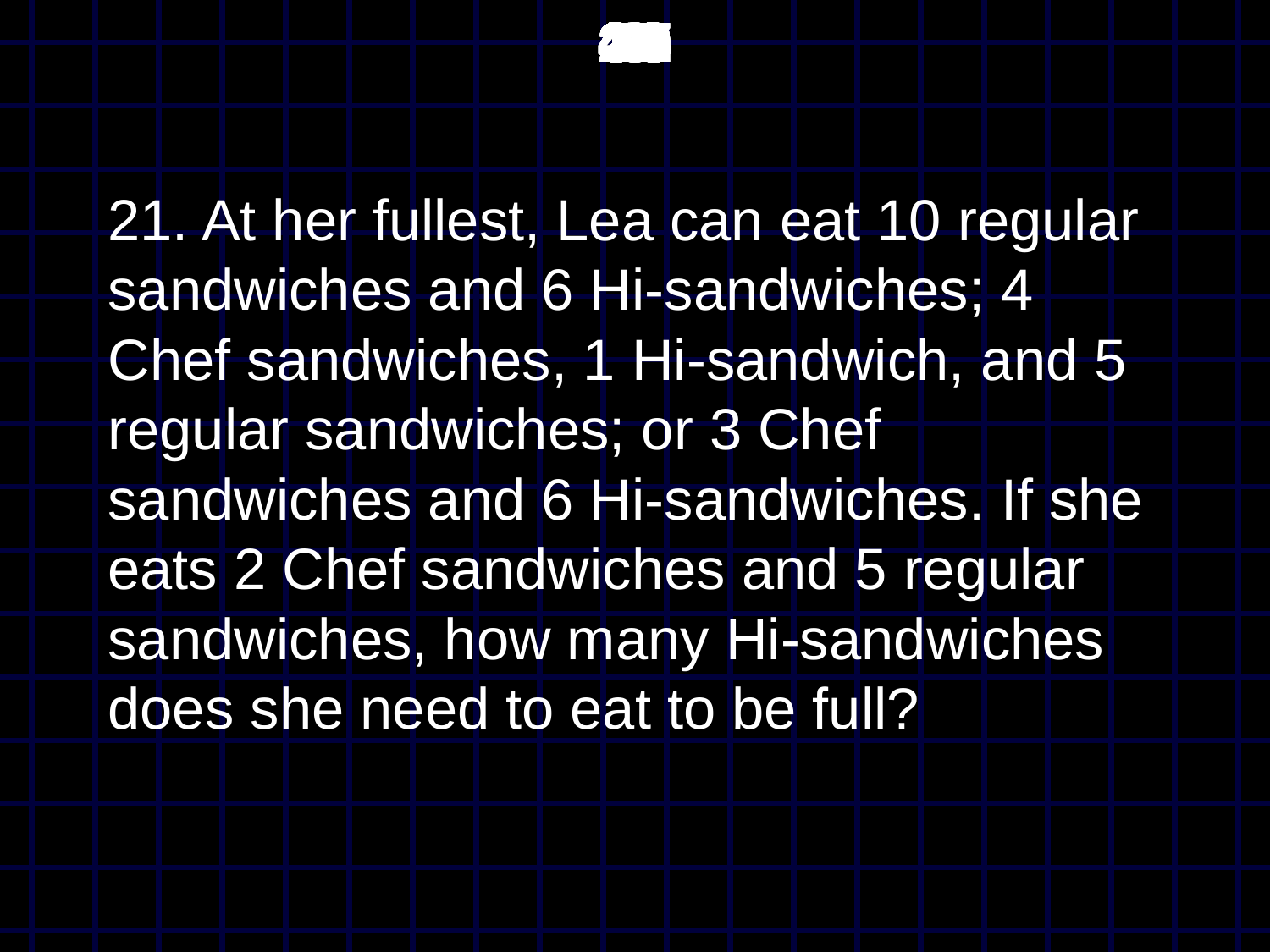

45
44
43
42
41
40
39
38
37
36
35
34
33
32
31
30
29
28
27
26
25
24
23
22
21
20
19
18
17
16
15
14
13
12
11
10
9
8
7
6
5
4
3
2
1
0

# 21. At her fullest, Lea can eat 10 regular sandwiches and 6 Hi-sandwiches; 4 Chef sandwiches, 1 Hi-sandwich, and 5 regular sandwiches; or 3 Chef sandwiches and 6 Hi-sandwiches. If she eats 2 Chef sandwiches and 5 regular sandwiches, how many Hi-sandwiches does she need to eat to be full?